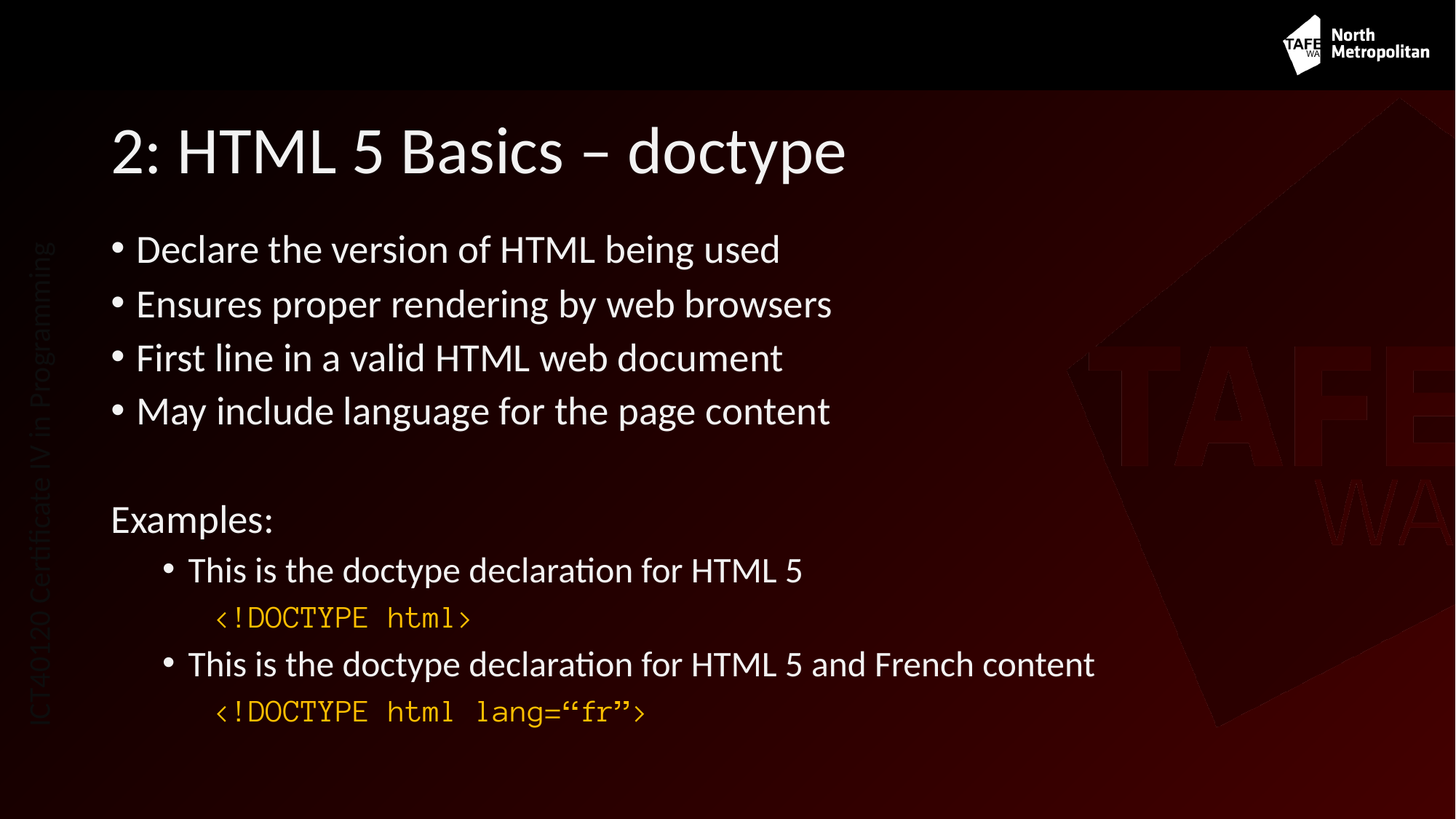

# 2: HTML 5 Basics – doctype
Declare the version of HTML being used
Ensures proper rendering by web browsers
First line in a valid HTML web document
May include language for the page content

Examples:
This is the doctype declaration for HTML 5
<!DOCTYPE html>
This is the doctype declaration for HTML 5 and French content
<!DOCTYPE html lang=“fr”>